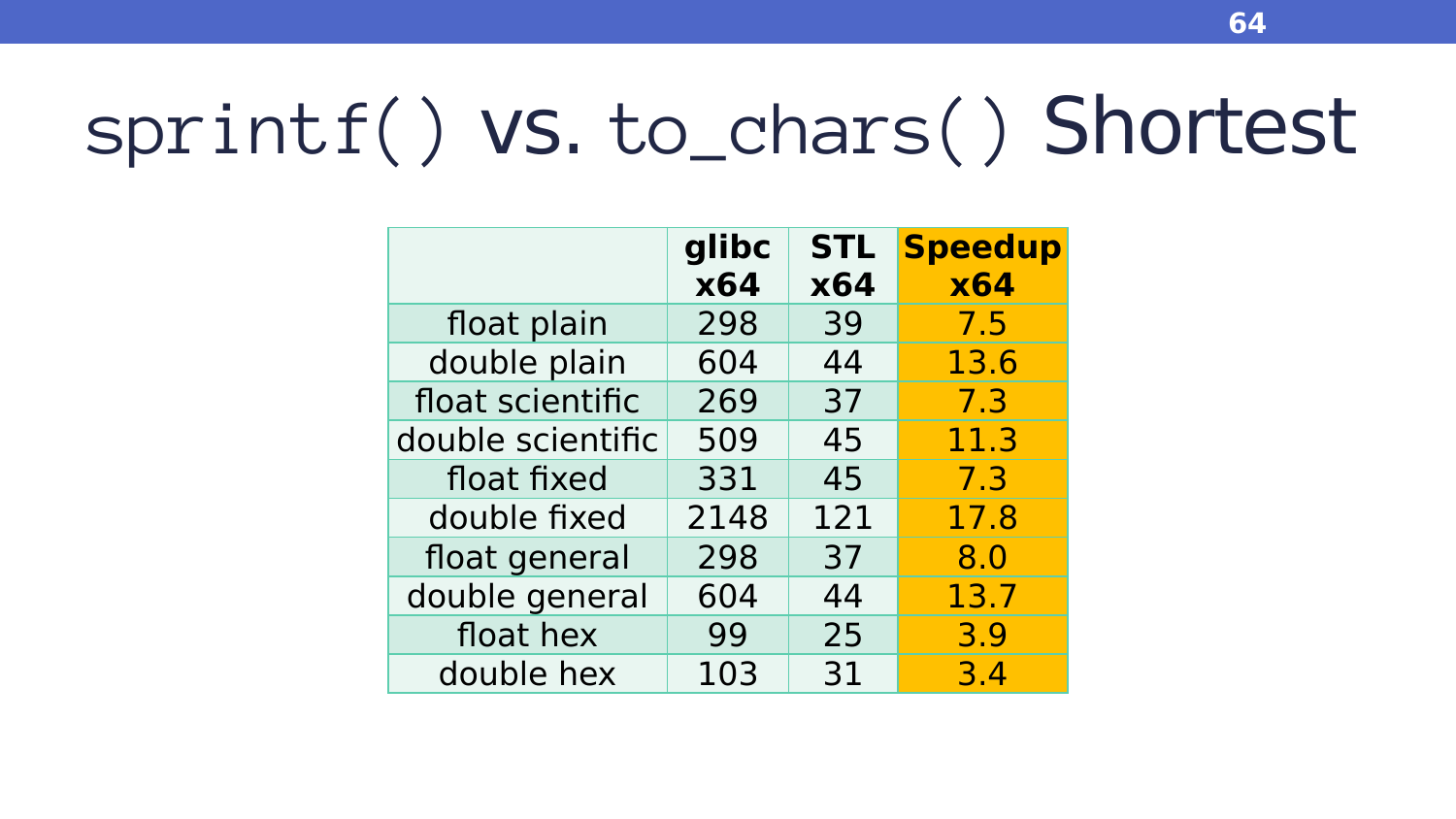

64
# sprintf() vs. to_chars() Shortest
|  | glibc x64 | STL x64 | Speedup x64 |
| --- | --- | --- | --- |
| float plain | 298 | 39 | 7.5 |
| double plain | 604 | 44 | 13.6 |
| float scientific | 269 | 37 | 7.3 |
| double scientific | 509 | 45 | 11.3 |
| float fixed | 331 | 45 | 7.3 |
| double fixed | 2148 | 121 | 17.8 |
| float general | 298 | 37 | 8.0 |
| double general | 604 | 44 | 13.7 |
| float hex | 99 | 25 | 3.9 |
| double hex | 103 | 31 | 3.4 |